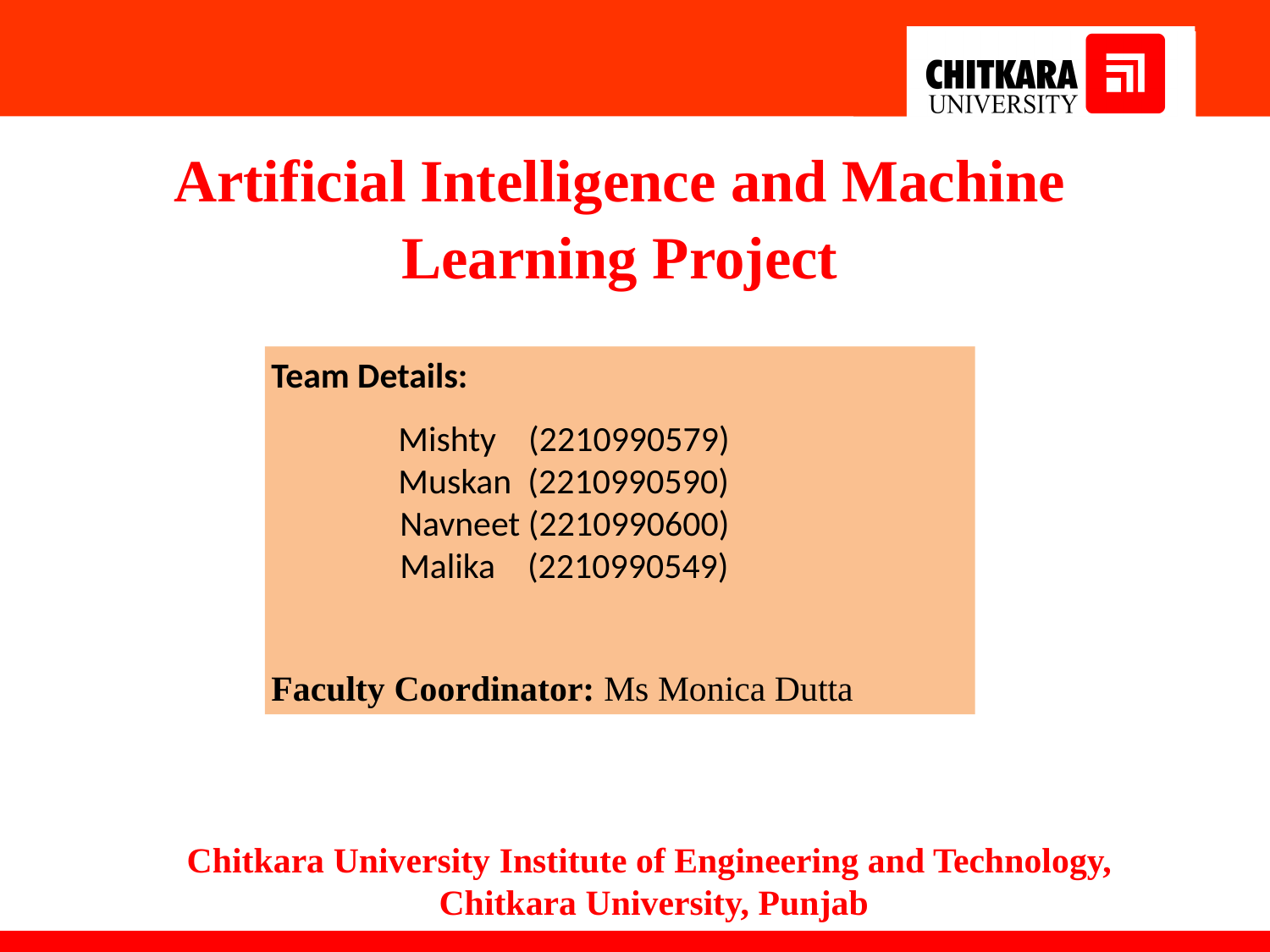

Artificial Intelligence and Machine Learning Project
Team Details:

	Mishty    (2210990579)
	Muskan  (2210990590)
                Navneet (2210990600)
                Malika    (2210990549)

Faculty Coordinator: Ms Monica Dutta
:

Chitkara University Institute of Engineering and Technology,
Chitkara University, Punjab